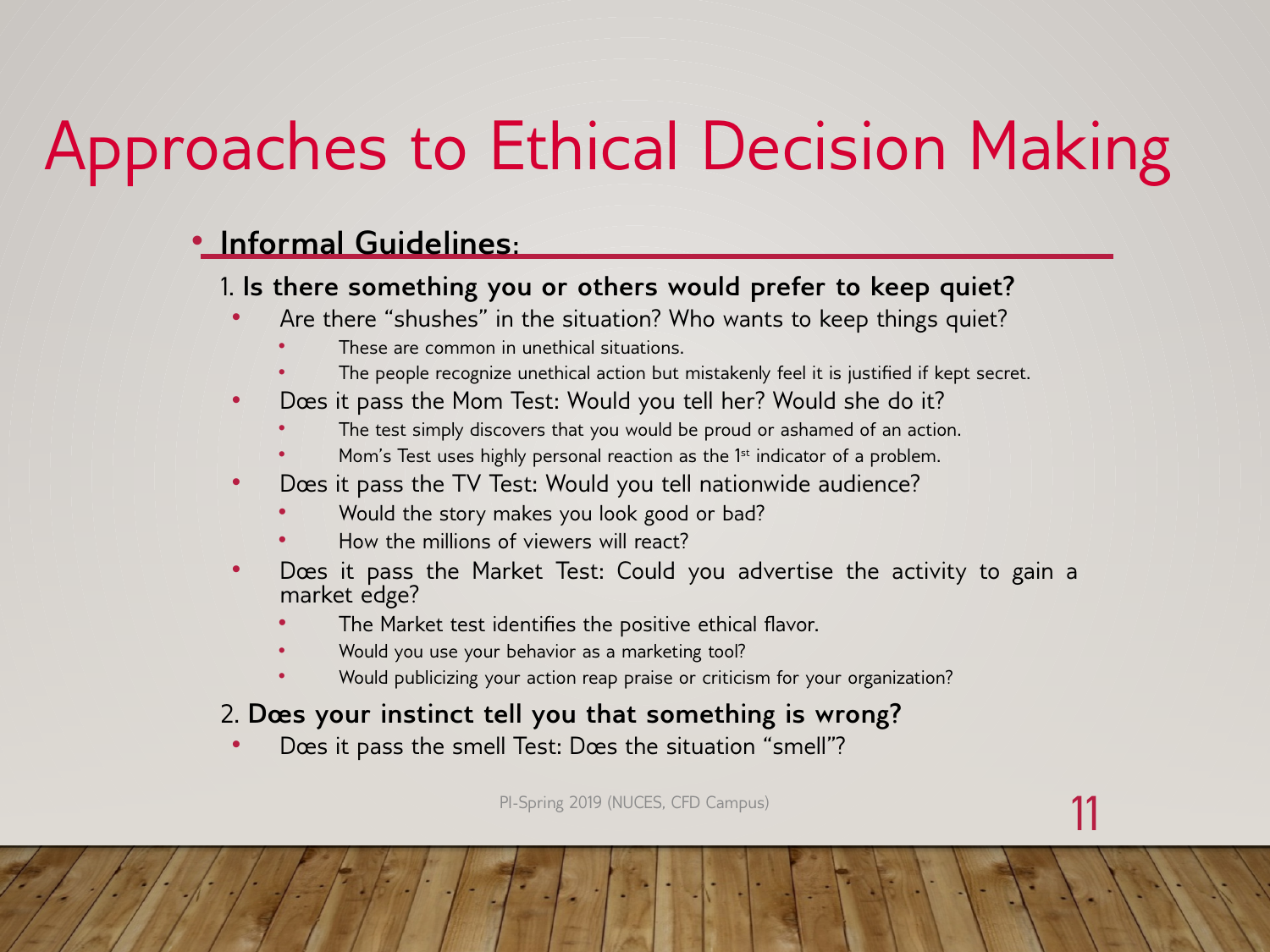

Approaches to Ethical Decision Making
Informal Guidelines:
	1. Is there something you or others would prefer to keep quiet?
Are there “shushes” in the situation? Who wants to keep things quiet?
These are common in unethical situations.
The people recognize unethical action but mistakenly feel it is justified if kept secret.
Does it pass the Mom Test: Would you tell her? Would she do it?
The test simply discovers that you would be proud or ashamed of an action.
Mom’s Test uses highly personal reaction as the 1st indicator of a problem.
Does it pass the TV Test: Would you tell nationwide audience?
Would the story makes you look good or bad?
How the millions of viewers will react?
Does it pass the Market Test: Could you advertise the activity to gain a market edge?
The Market test identifies the positive ethical flavor.
Would you use your behavior as a marketing tool?
Would publicizing your action reap praise or criticism for your organization?
	2. Does your instinct tell you that something is wrong?
Does it pass the smell Test: Does the situation “smell”?
11
PI-Spring 2019 (NUCES, CFD Campus)